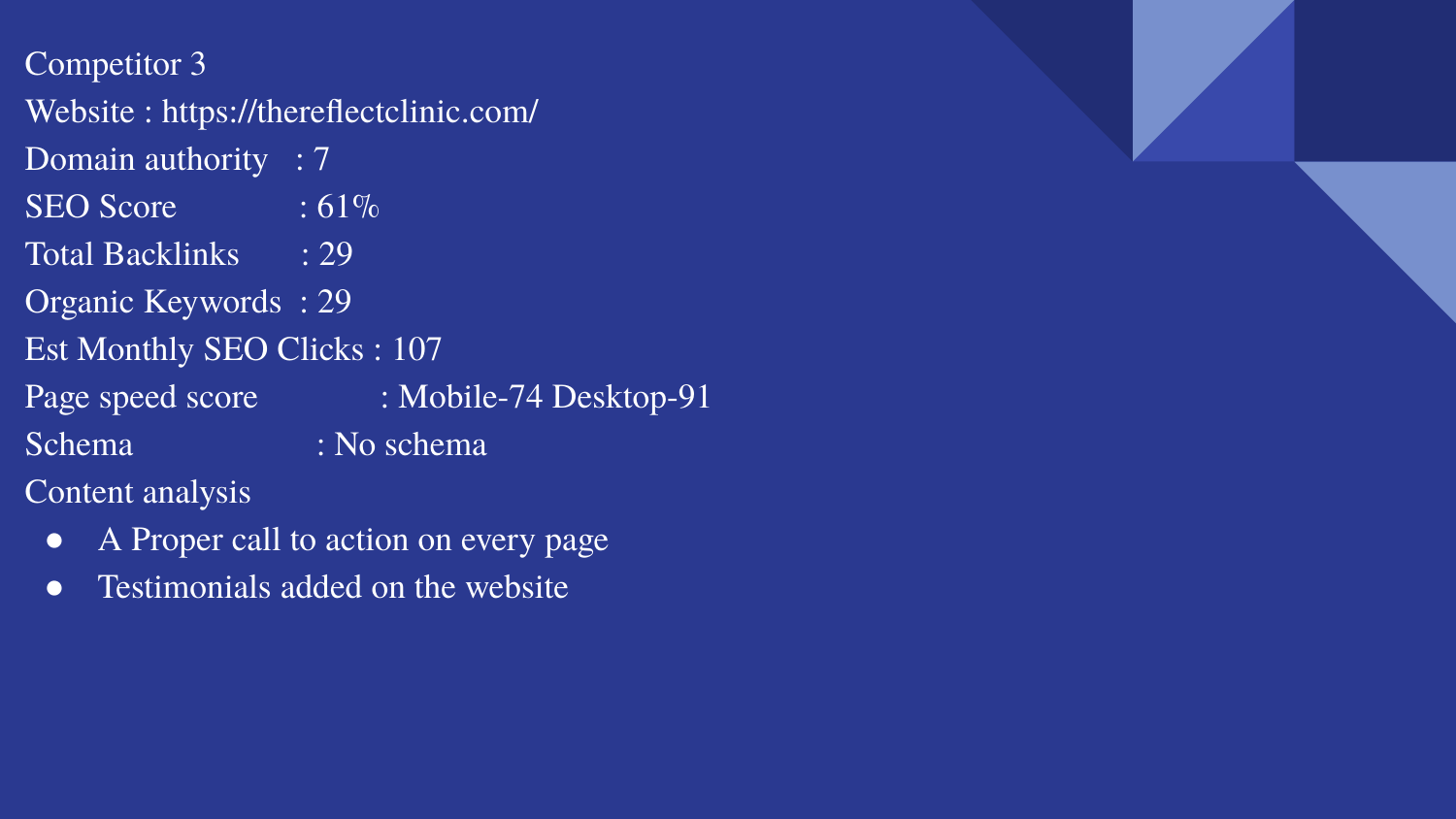

Competitor 3
Website : https://thereflectclinic.com/
Domain authority   : 7
SEO Score              : 61%
Total Backlinks       : 29
Organic Keywords  : 29
Est Monthly SEO Clicks : 107
Page speed score              : Mobile-74 Desktop-91
Schema                     : No schema
Content analysis
A Proper call to action on every page
Testimonials added on the website